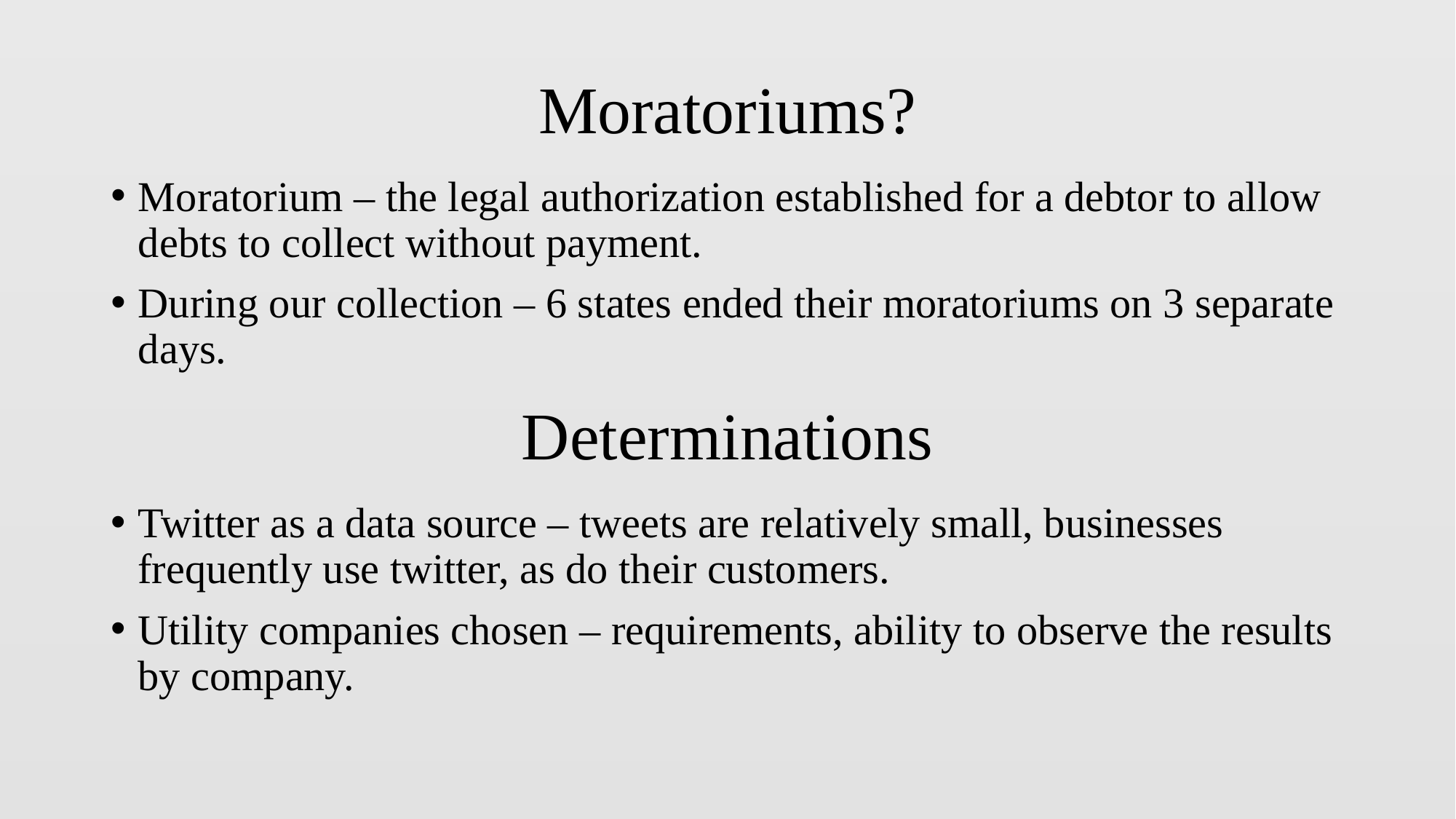

# Moratoriums?
Moratorium – the legal authorization established for a debtor to allow debts to collect without payment.
During our collection – 6 states ended their moratoriums on 3 separate days.
Determinations
Twitter as a data source – tweets are relatively small, businesses frequently use twitter, as do their customers.
Utility companies chosen – requirements, ability to observe the results by company.